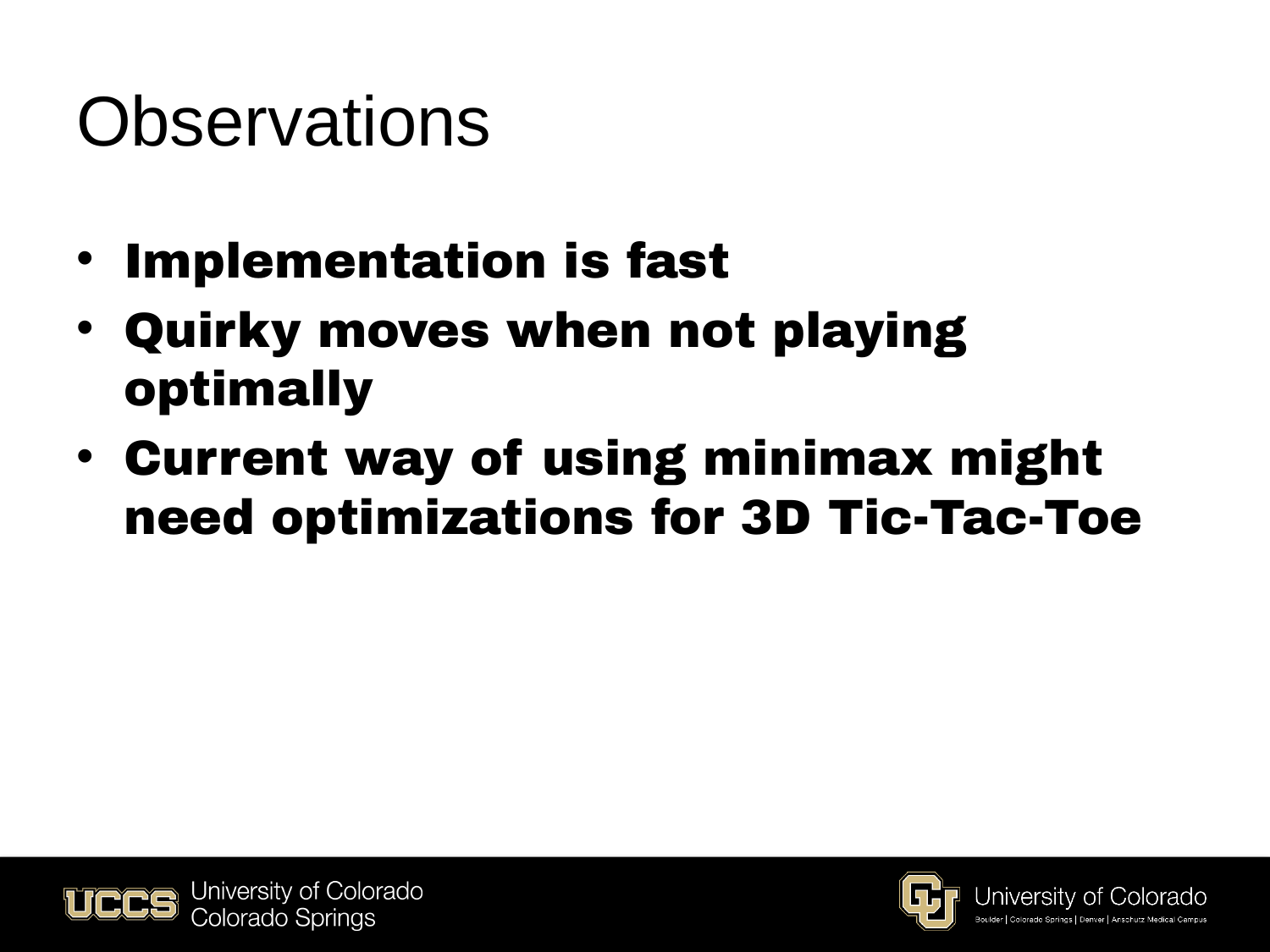

# Observations
Implementation is fast
Quirky moves when not playing optimally
Current way of using minimax might need optimizations for 3D Tic-Tac-Toe